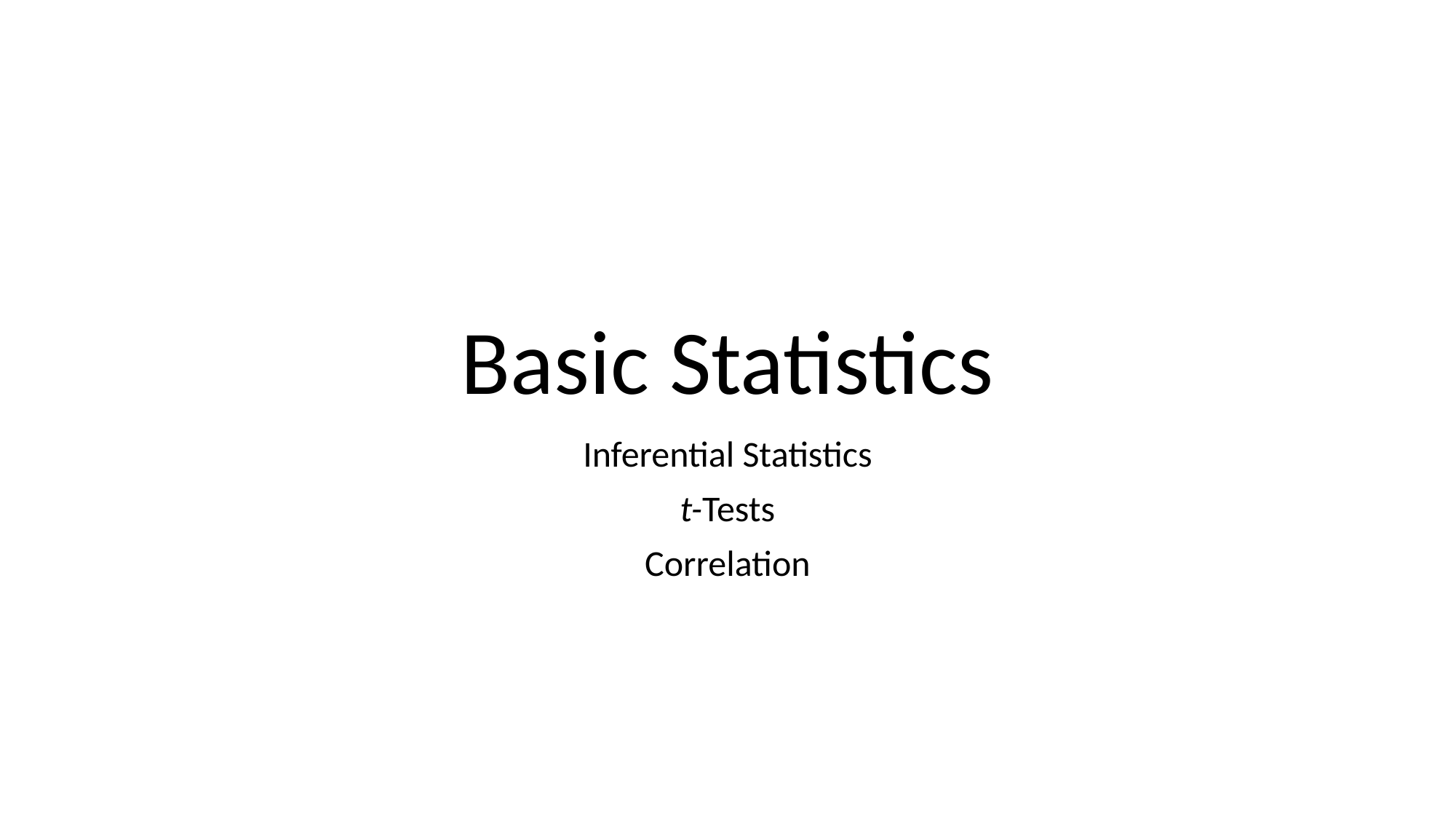

# Basic Statistics
Inferential Statistics
t-Tests
Correlation